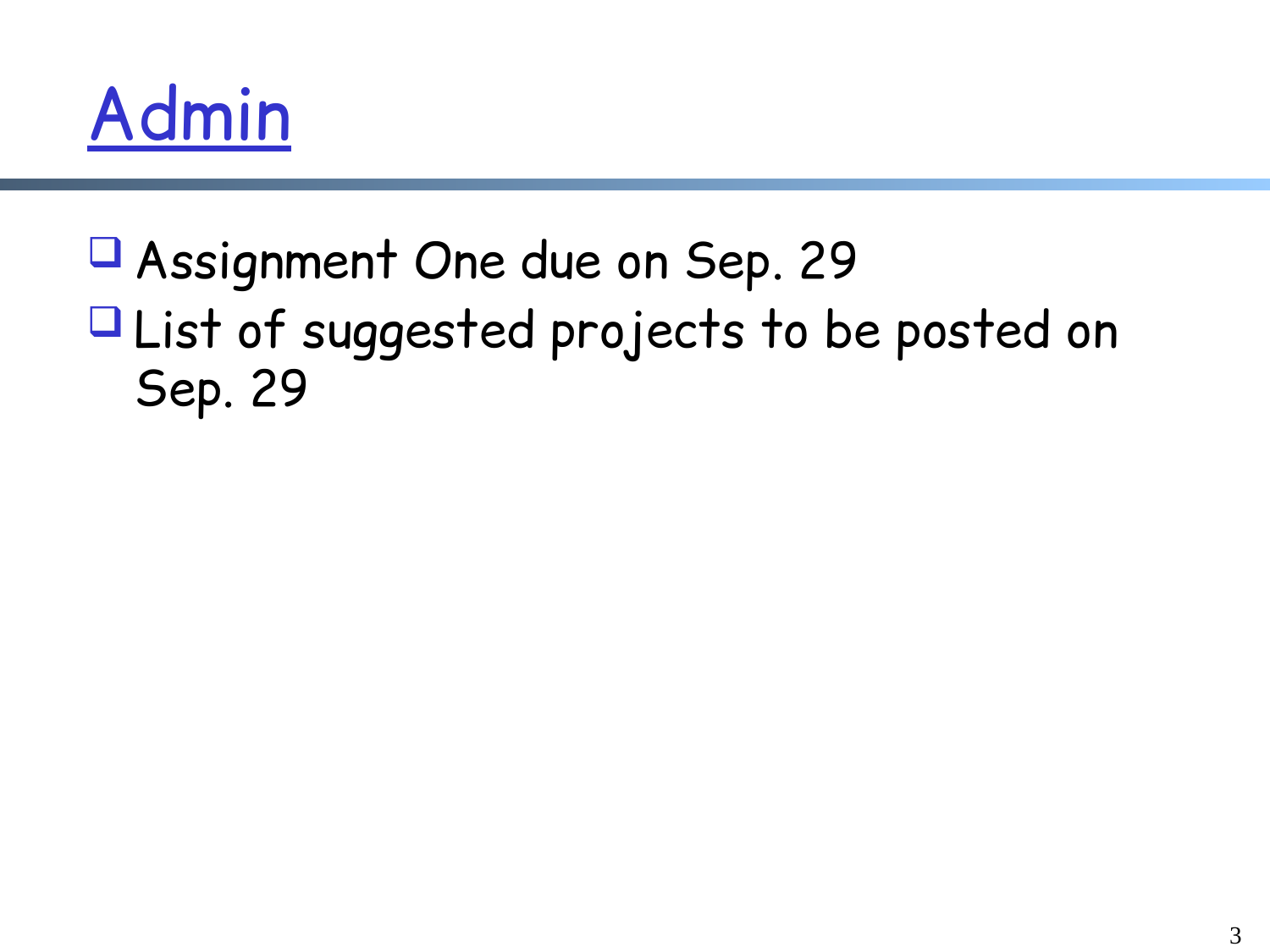

# Admin
Assignment One due on Sep. 29
List of suggested projects to be posted on Sep. 29
3